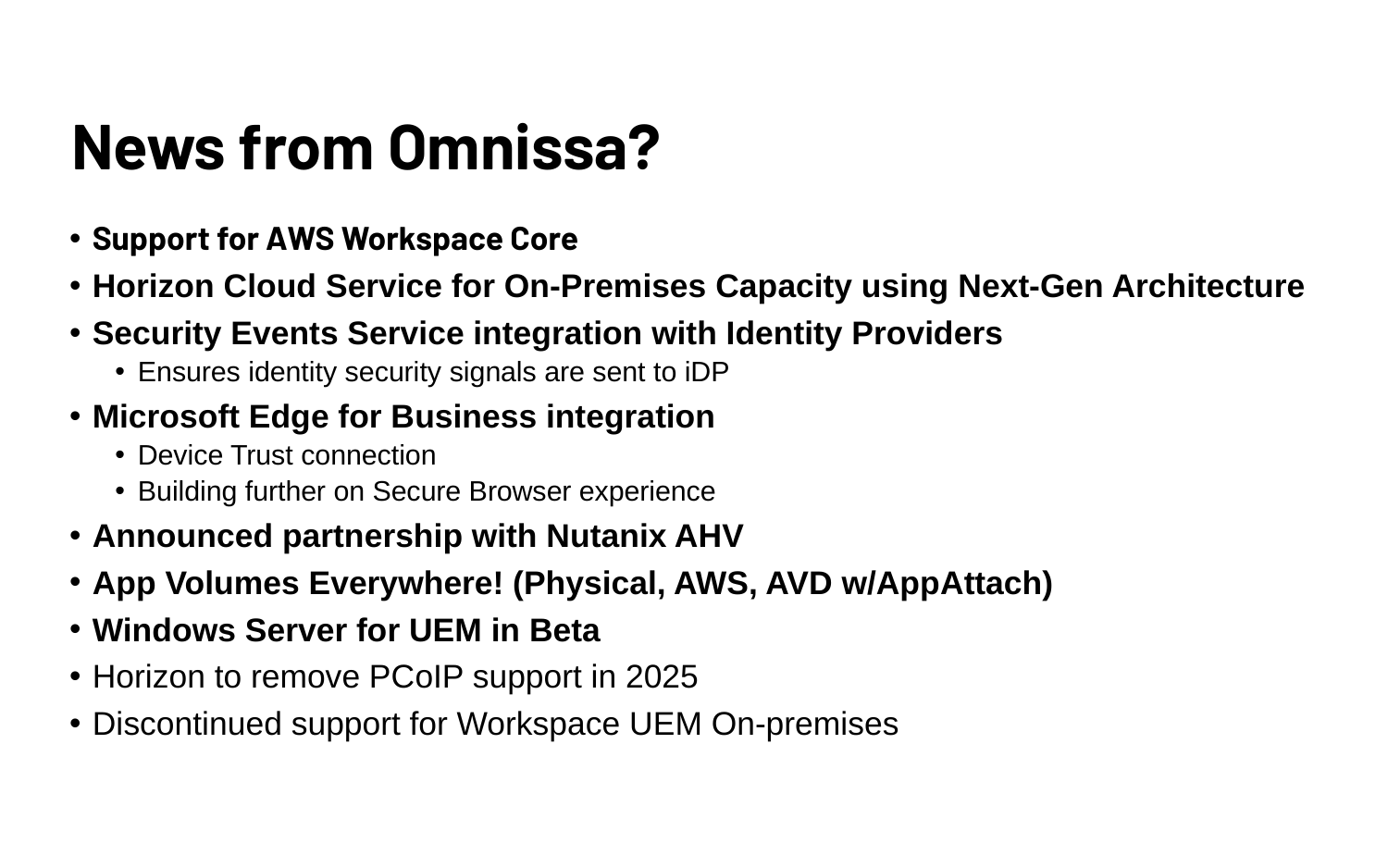

# News from Omnissa?
Support for AWS Workspace Core
Horizon Cloud Service for On-Premises Capacity using Next-Gen Architecture
Security Events Service integration with Identity Providers
Ensures identity security signals are sent to iDP
Microsoft Edge for Business integration
Device Trust connection
Building further on Secure Browser experience
Announced partnership with Nutanix AHV
App Volumes Everywhere! (Physical, AWS, AVD w/AppAttach)
Windows Server for UEM in Beta
Horizon to remove PCoIP support in 2025
Discontinued support for Workspace UEM On-premises